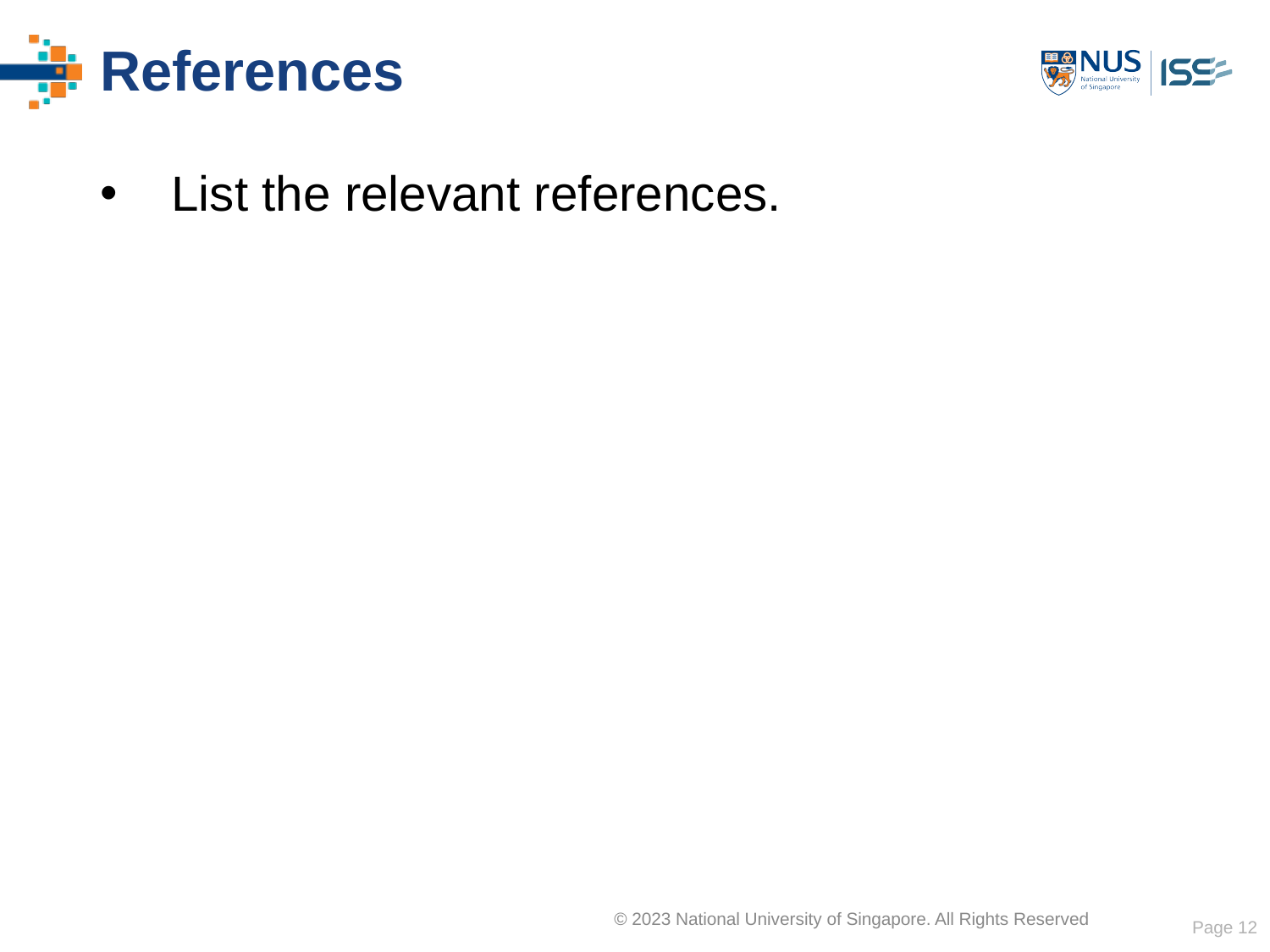

# References
List the relevant references.
Page 12